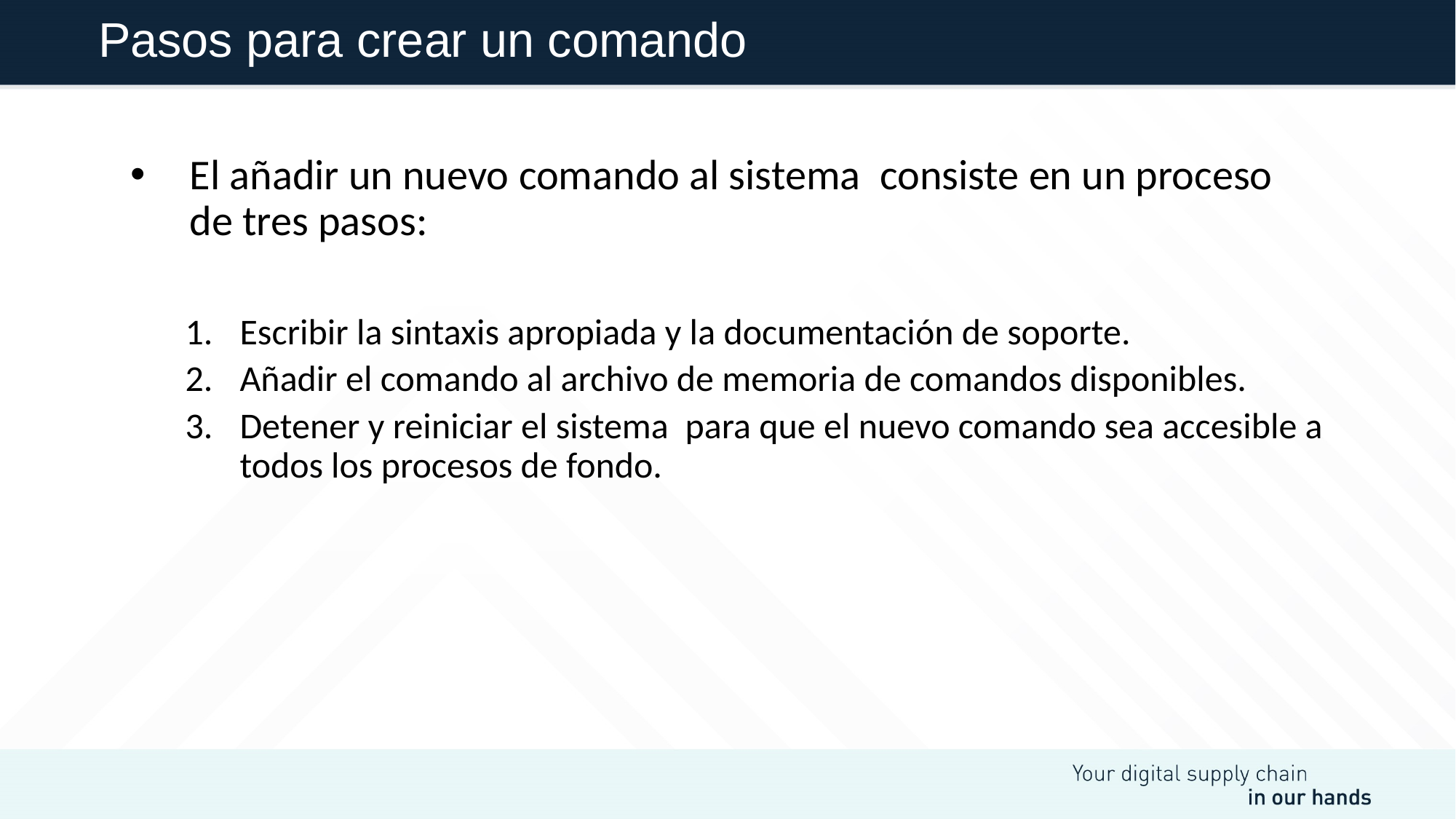

# Pasos para crear un comando
El añadir un nuevo comando al sistema  consiste en un proceso de tres pasos:

Escribir la sintaxis apropiada y la documentación de soporte.
Añadir el comando al archivo de memoria de comandos disponibles.
Detener y reiniciar el sistema  para que el nuevo comando sea accesible a todos los procesos de fondo.